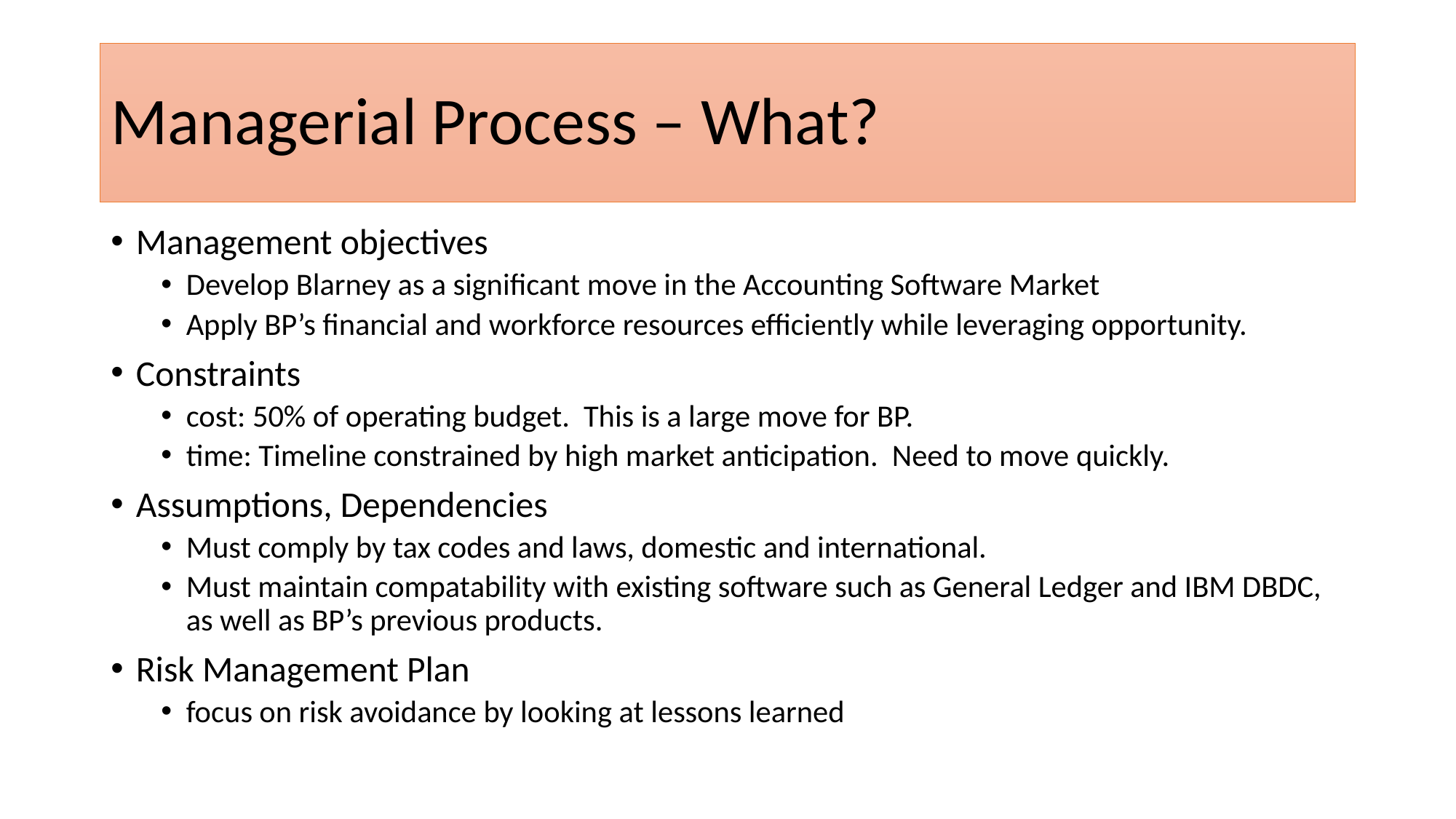

# Managerial Process – What?
Management objectives
Develop Blarney as a significant move in the Accounting Software Market
Apply BP’s financial and workforce resources efficiently while leveraging opportunity.
Constraints
cost: 50% of operating budget.  This is a large move for BP.
time: Timeline constrained by high market anticipation.  Need to move quickly.
Assumptions, Dependencies
Must comply by tax codes and laws, domestic and international.
Must maintain compatability with existing software such as General Ledger and IBM DBDC, as well as BP’s previous products.
Risk Management Plan
focus on risk avoidance by looking at lessons learned